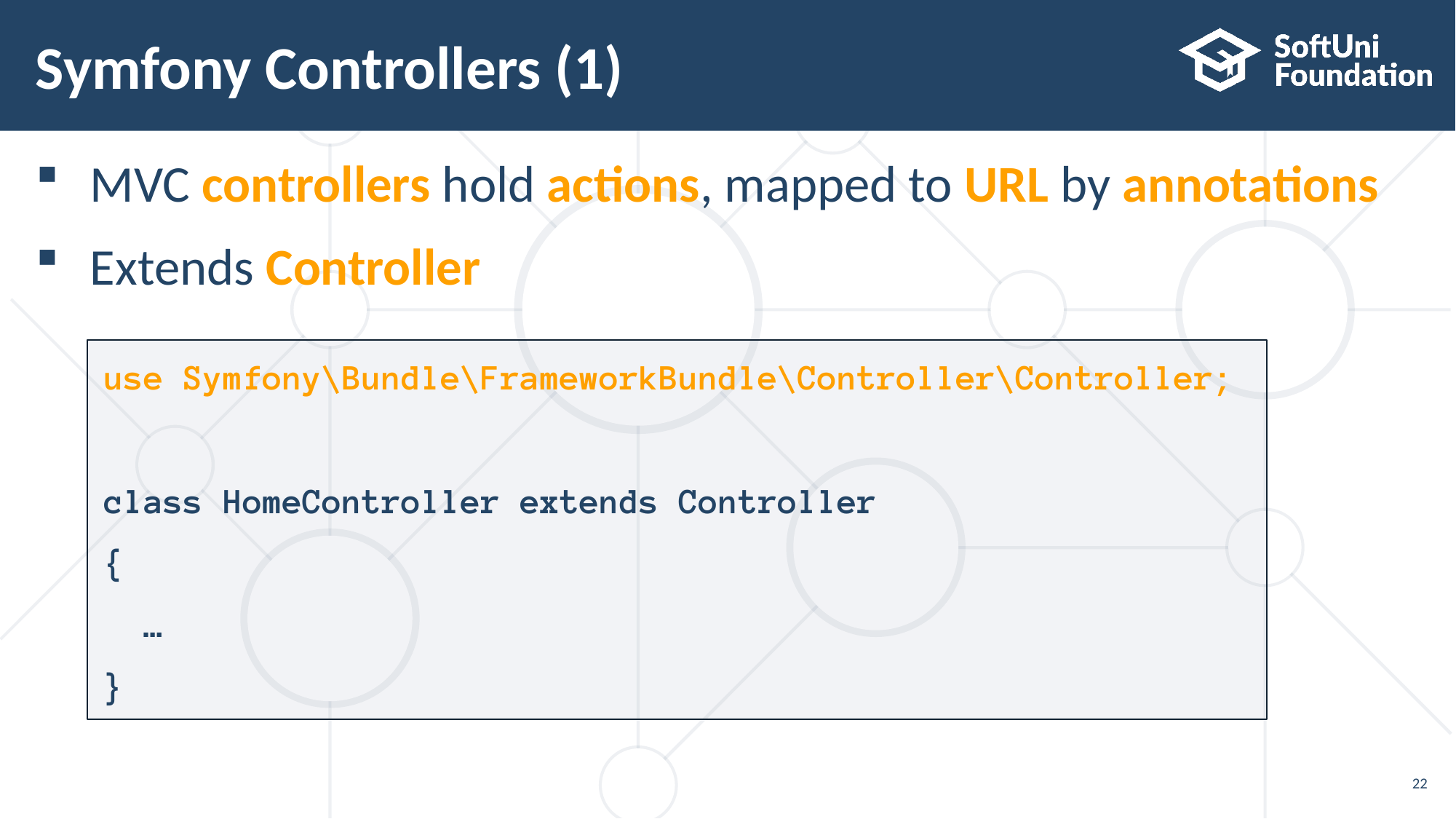

# Symfony Controllers (1)
MVC controllers hold actions, mapped to URL by annotations
Extends Controller
use Symfony\Bundle\FrameworkBundle\Controller\Controller;

class HomeController extends Controller
{
  …
}
22